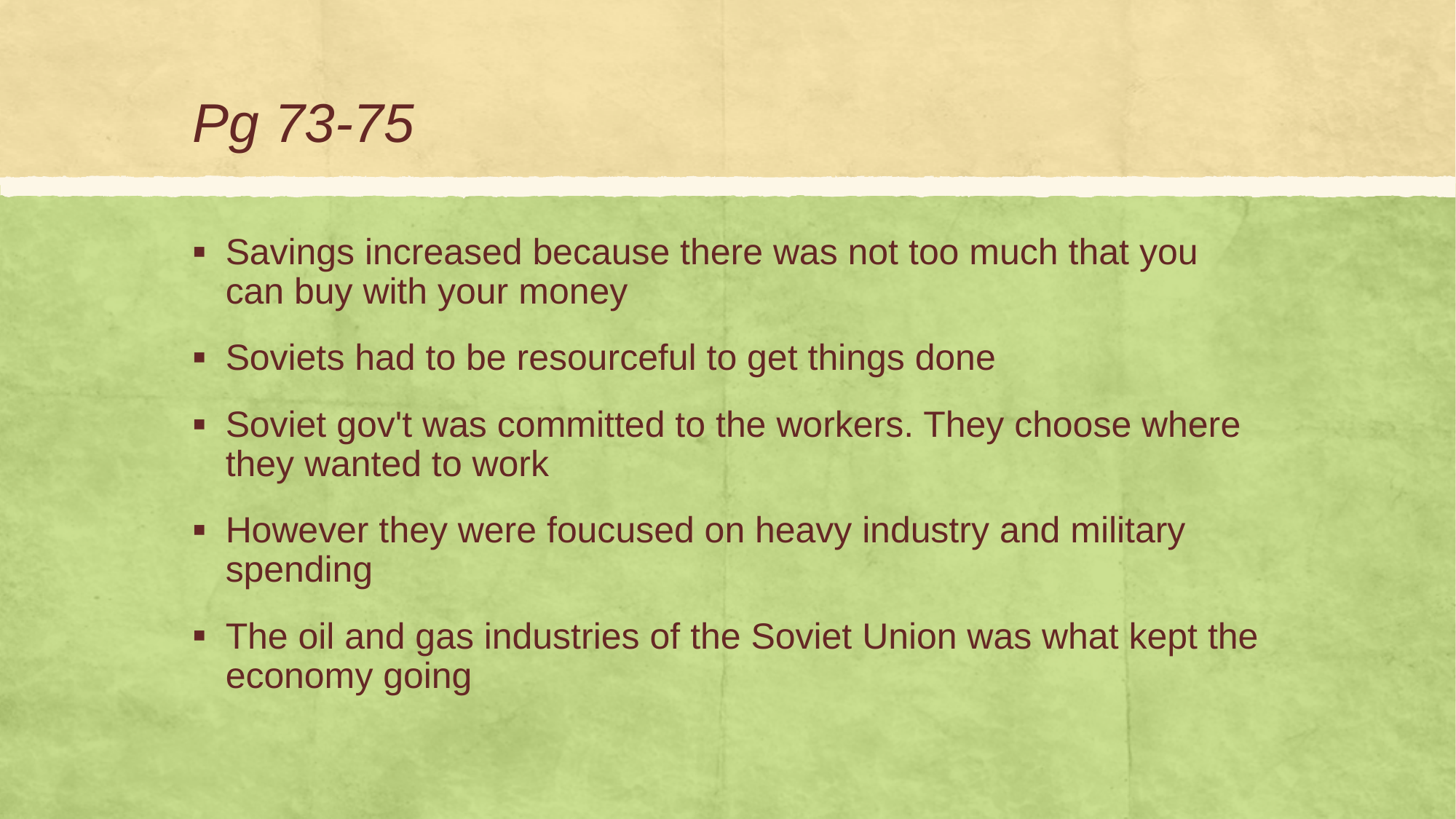

# Pg 73-75
Savings increased because there was not too much that you can buy with your money
Soviets had to be resourceful to get things done
Soviet gov't was committed to the workers. They choose where they wanted to work
However they were foucused on heavy industry and military spending
The oil and gas industries of the Soviet Union was what kept the economy going